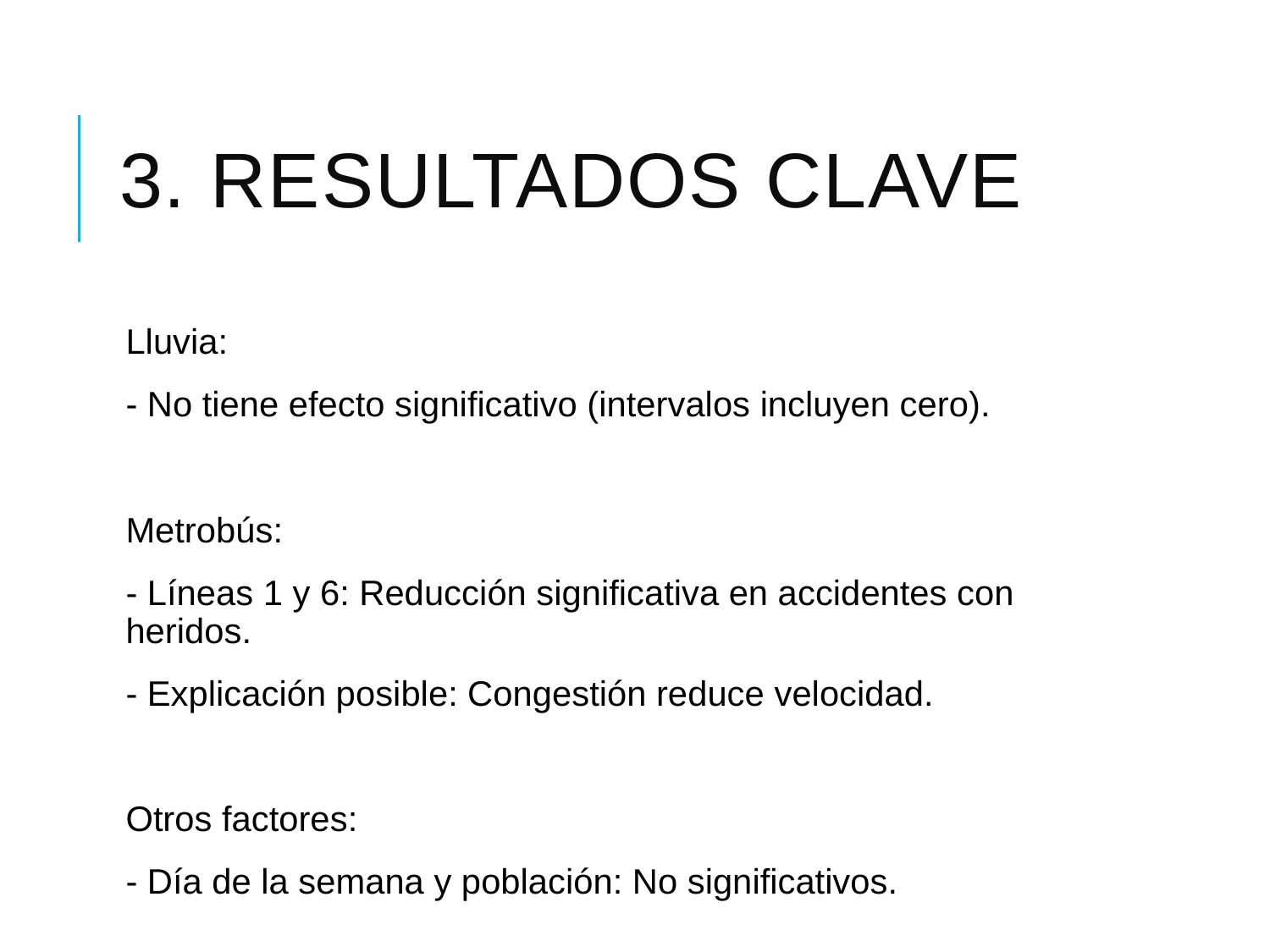

# 3. Resultados Clave
Lluvia:
- No tiene efecto significativo (intervalos incluyen cero).

Metrobús:
- Líneas 1 y 6: Reducción significativa en accidentes con heridos.
- Explicación posible: Congestión reduce velocidad.

Otros factores:
- Día de la semana y población: No significativos.